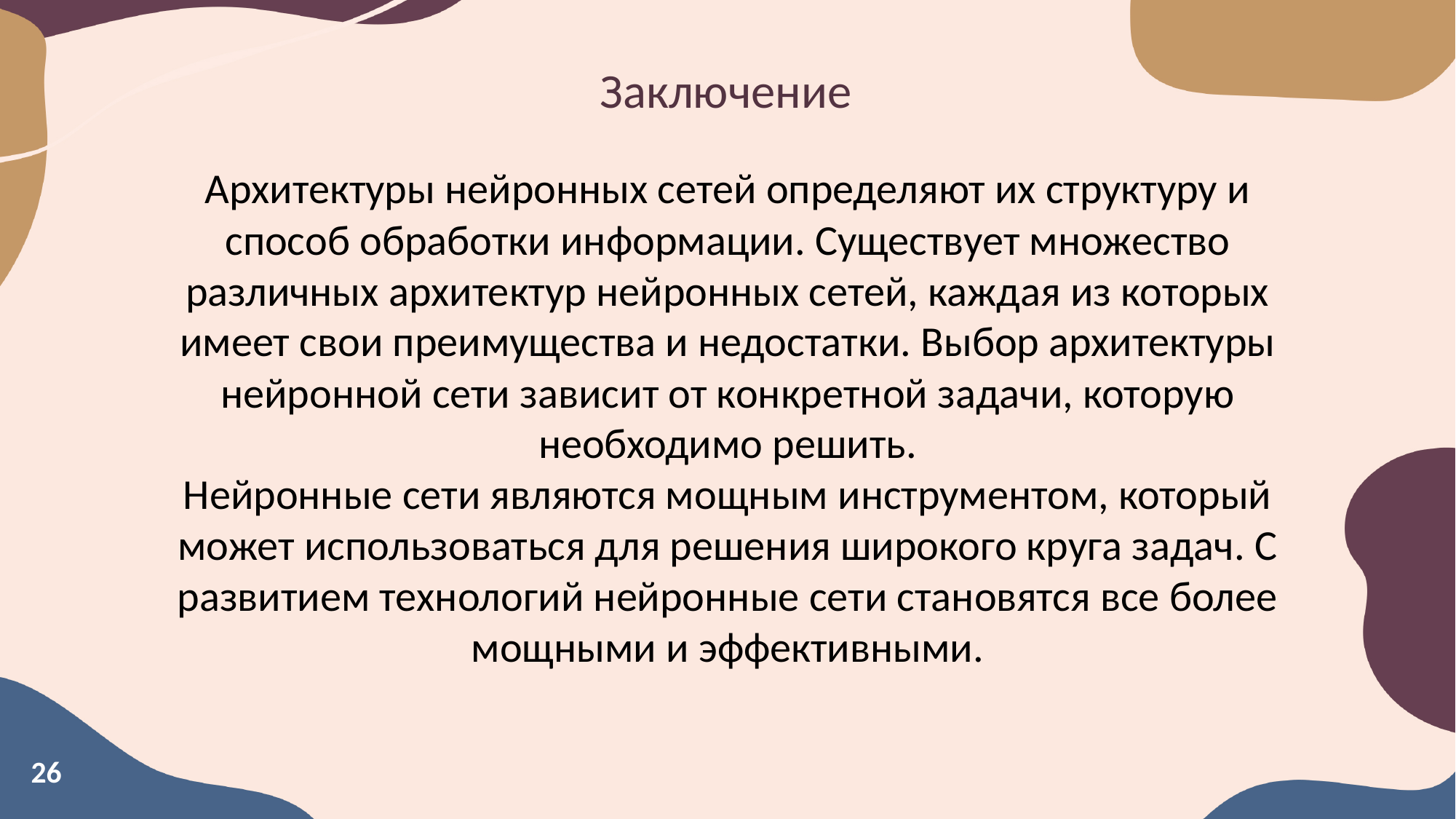

# Заключение
Архитектуры нейронных сетей определяют их структуру и способ обработки информации. Существует множество различных архитектур нейронных сетей, каждая из которых имеет свои преимущества и недостатки. Выбор архитектуры нейронной сети зависит от конкретной задачи, которую необходимо решить.
Нейронные сети являются мощным инструментом, который может использоваться для решения широкого круга задач. С развитием технологий нейронные сети становятся все более мощными и эффективными.
26